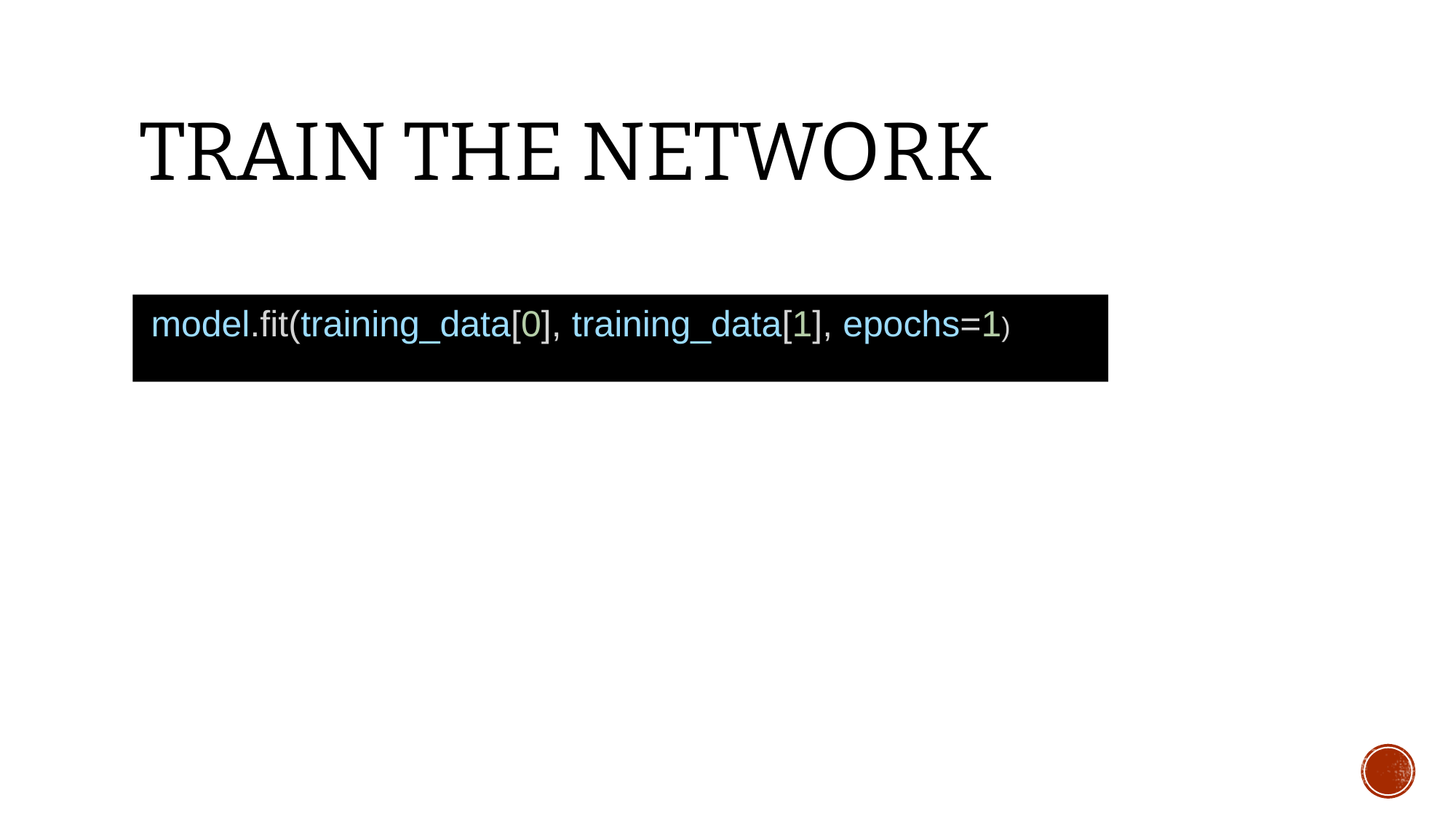

# Train the network
 model.fit(training_data[0], training_data[1], epochs=1)